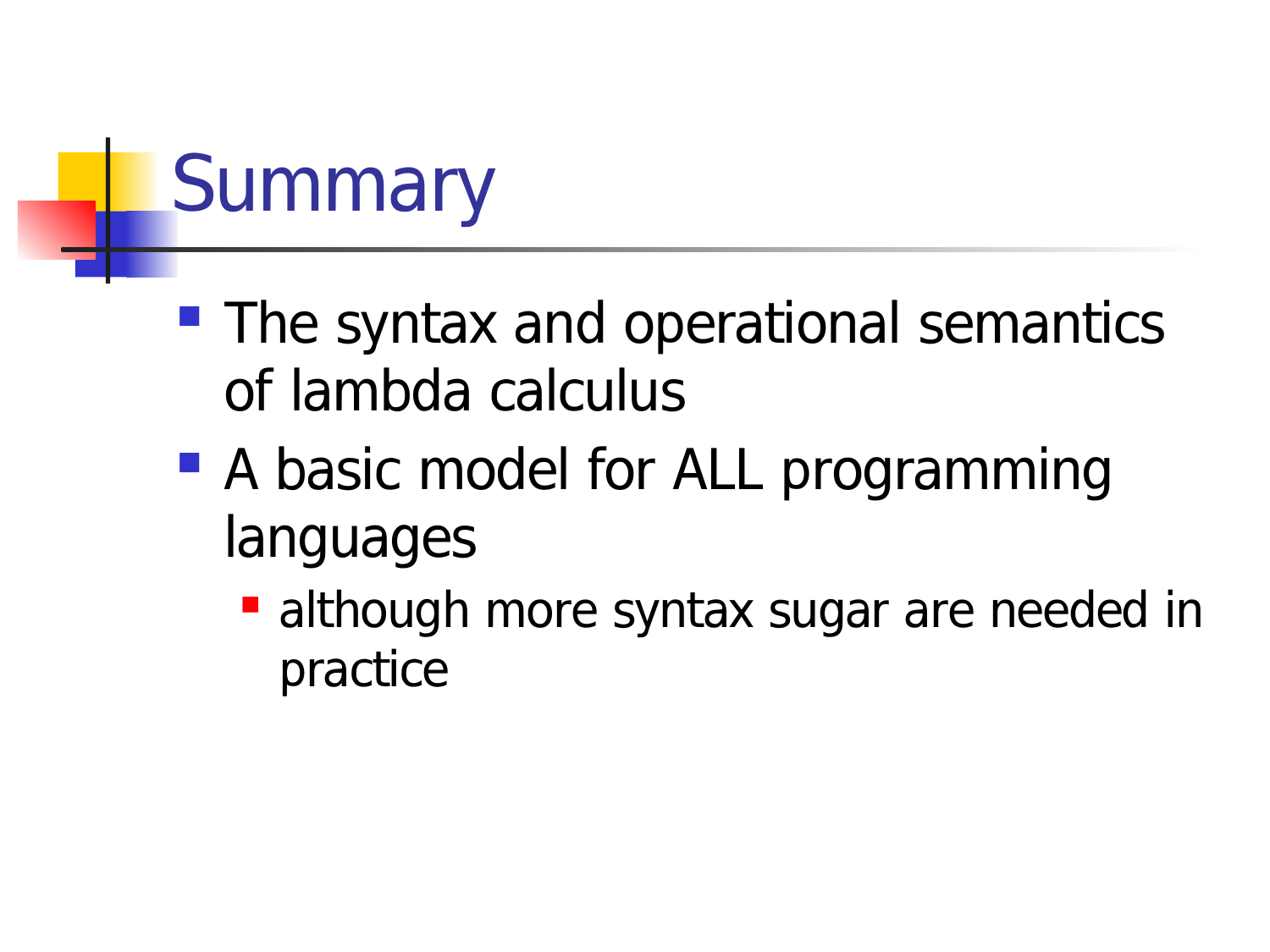

# Summary
The syntax and operational semantics of lambda calculus
A basic model for ALL programming languages
although more syntax sugar are needed in practice